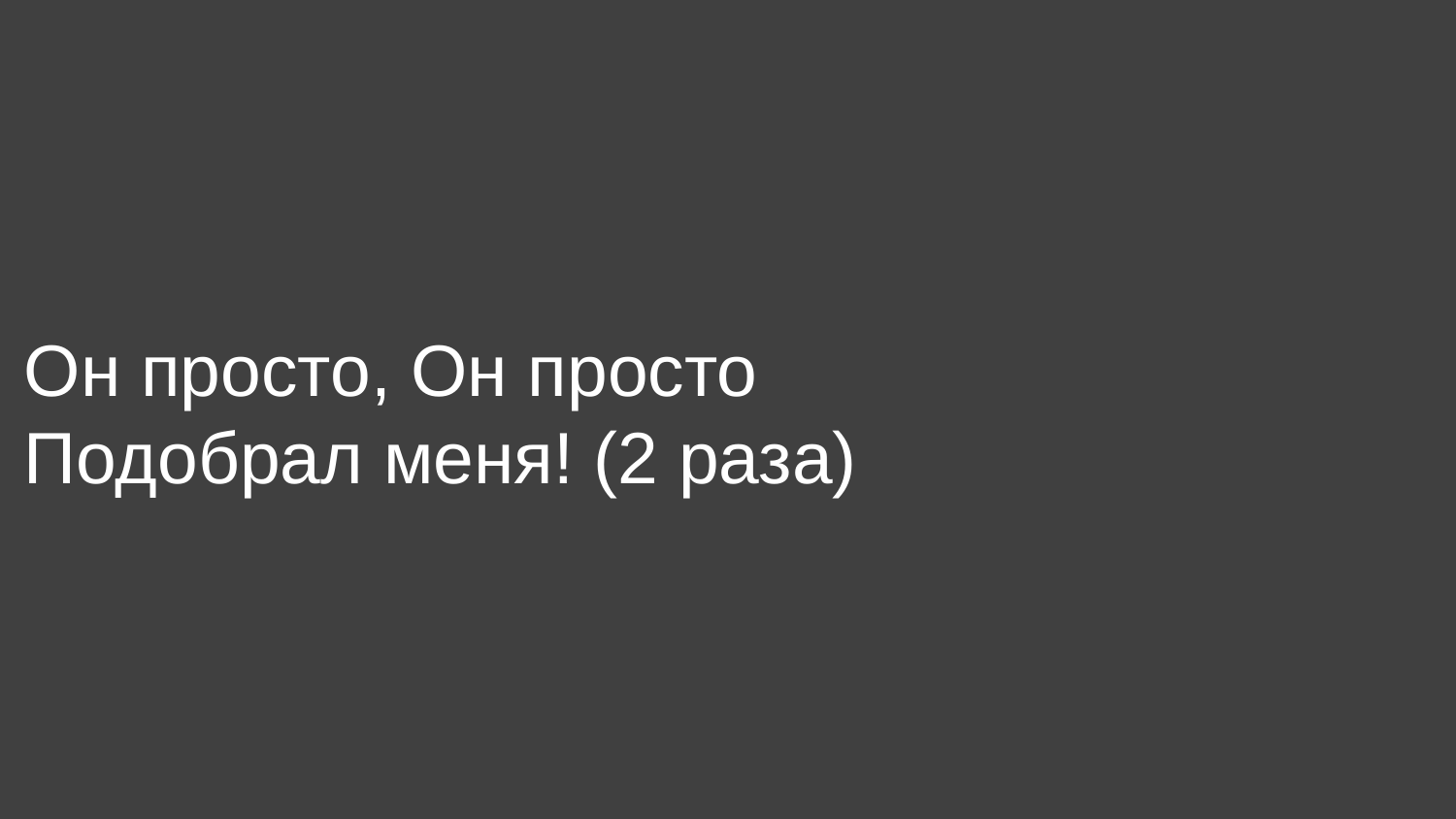

Он просто, Он просто
Подобрал меня! (2 раза)